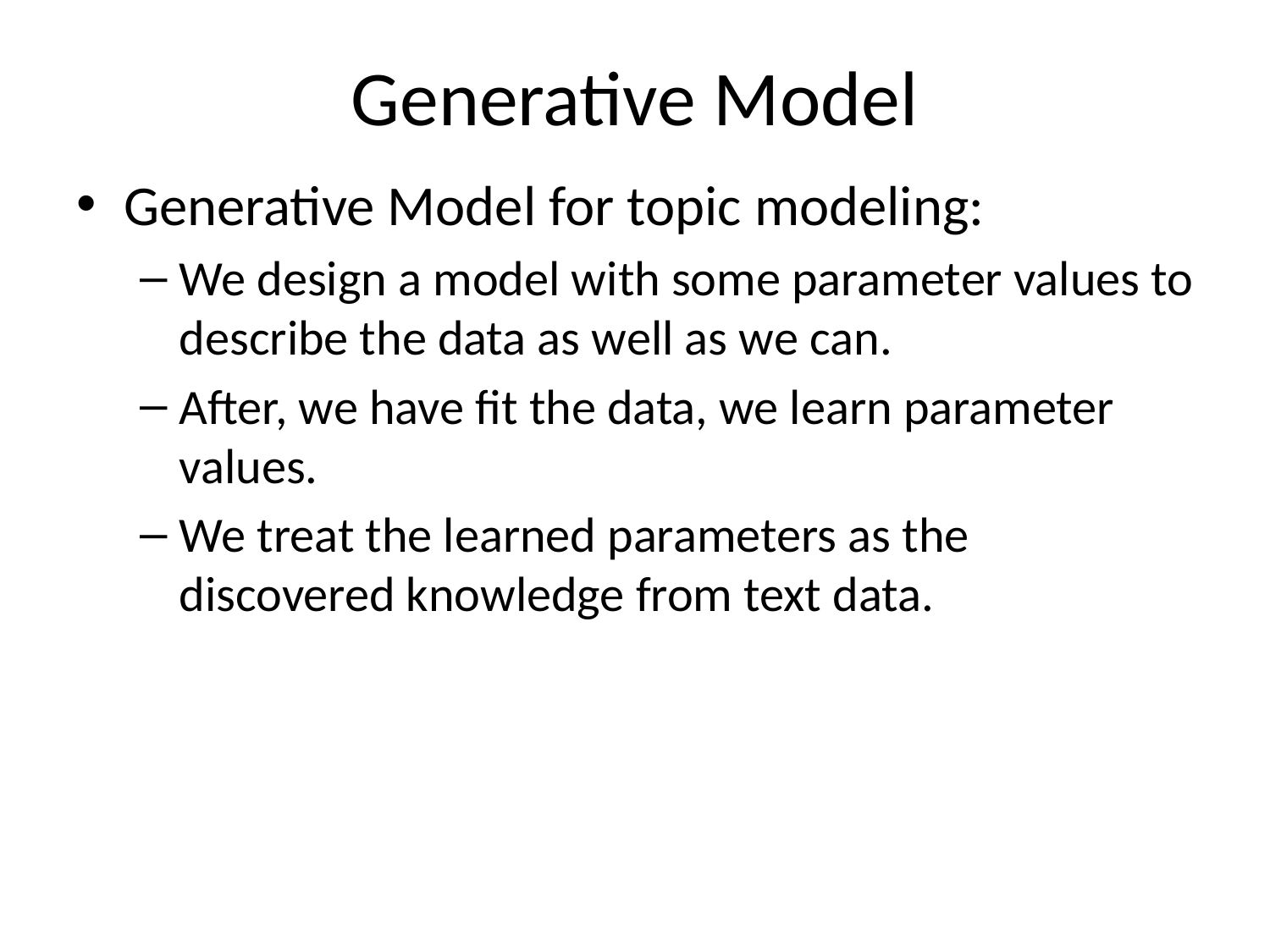

# Generative Model
Generative Model for topic modeling:
We design a model with some parameter values to describe the data as well as we can.
After, we have fit the data, we learn parameter values.
We treat the learned parameters as the discovered knowledge from text data.